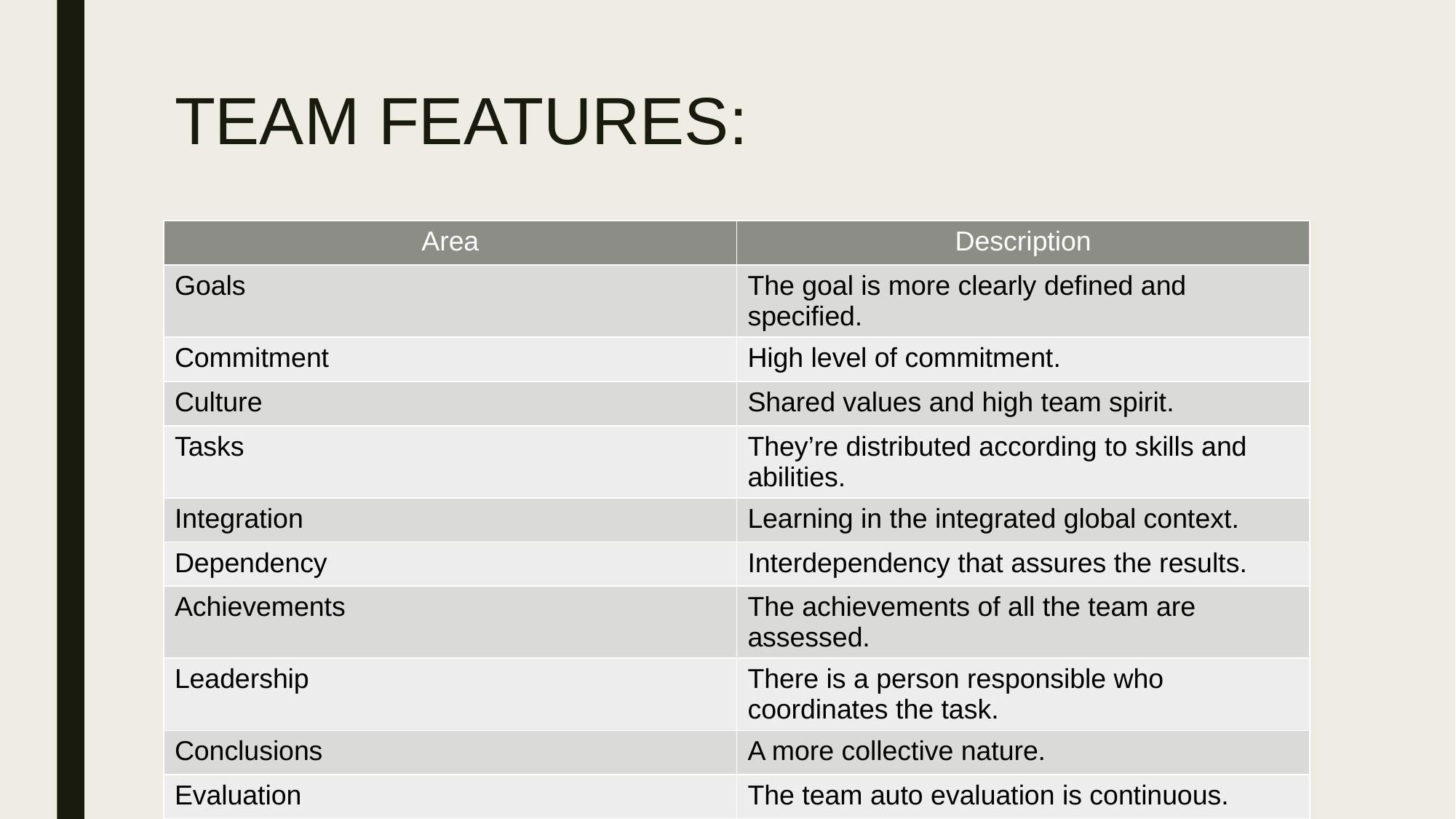

# TEAM FEATURES:
| Area | Description |
| --- | --- |
| Goals | The goal is more clearly defined and specified. |
| Commitment | High level of commitment. |
| Culture | Shared values and high team spirit. |
| Tasks | They’re distributed according to skills and abilities. |
| Integration | Learning in the integrated global context. |
| Dependency | Interdependency that assures the results. |
| Achievements | The achievements of all the team are assessed. |
| Leadership | There is a person responsible who coordinates the task. |
| Conclusions | A more collective nature. |
| Evaluation | The team auto evaluation is continuous. |